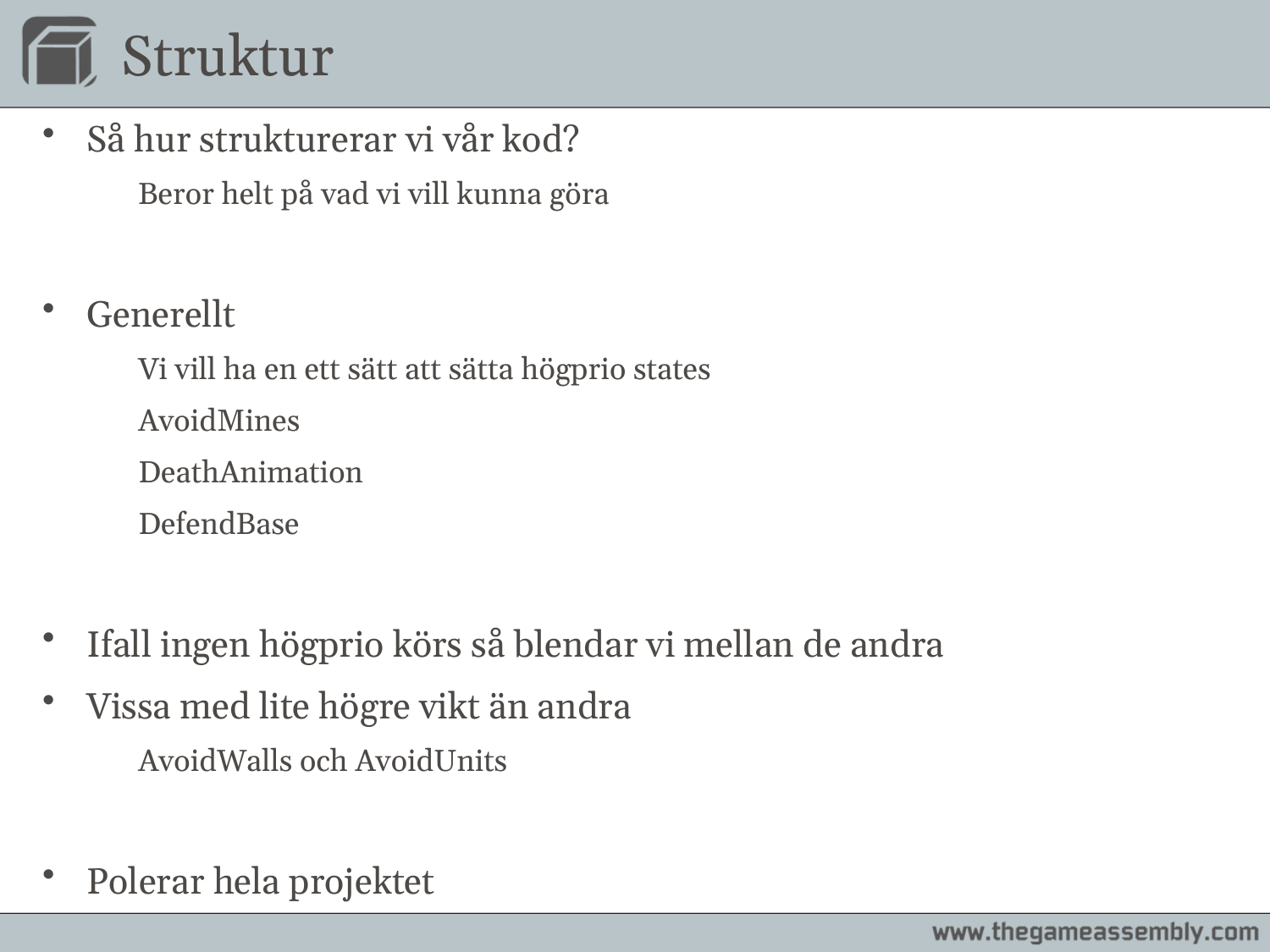

# Struktur
Så hur strukturerar vi vår kod?
	Beror helt på vad vi vill kunna göra

Generellt
	Vi vill ha en ett sätt att sätta högprio states
		AvoidMines
		DeathAnimation
		DefendBase

Ifall ingen högprio körs så blendar vi mellan de andra
Vissa med lite högre vikt än andra
	AvoidWalls och AvoidUnits

Polerar hela projektet